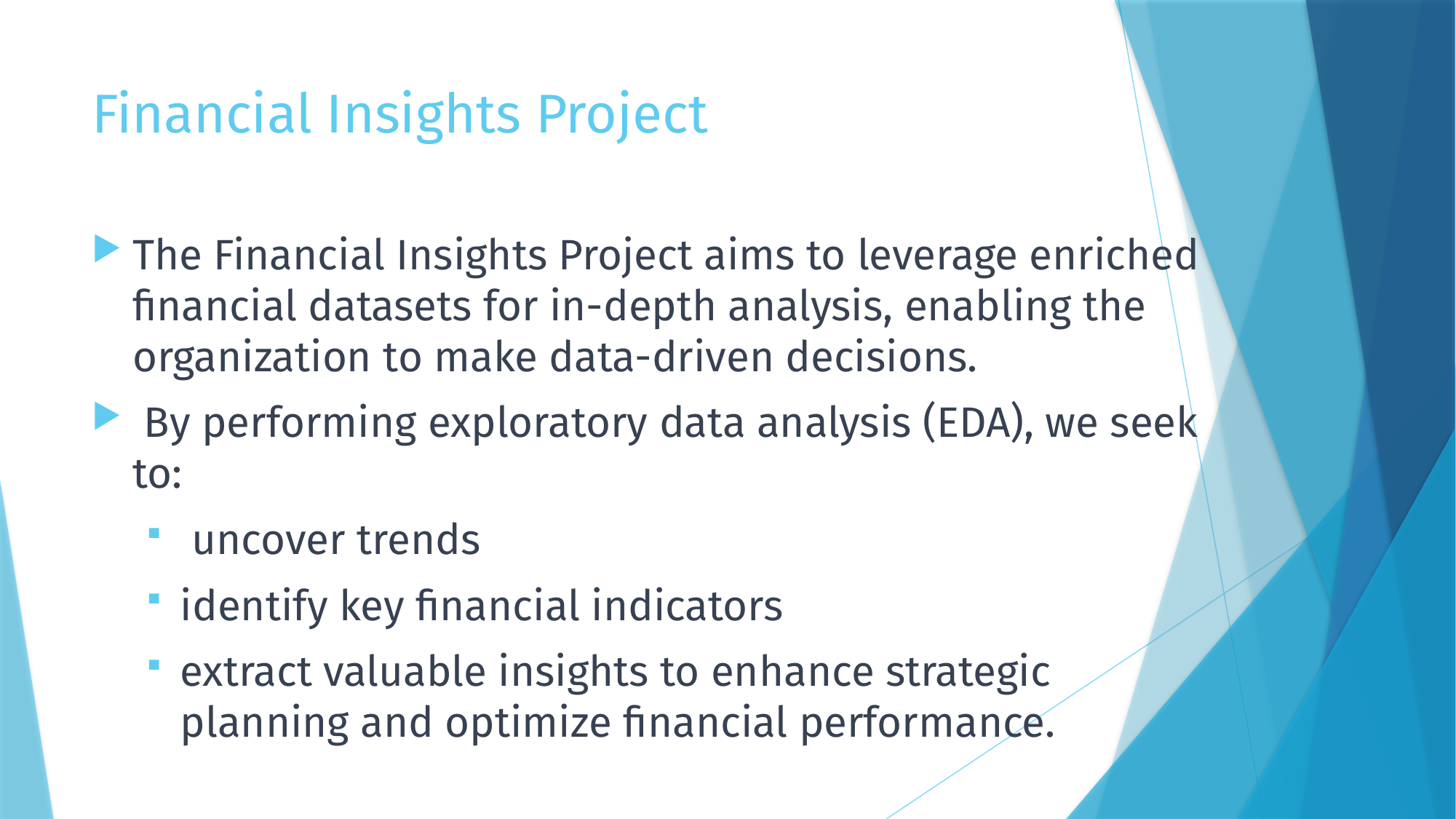

# Financial Insights Project
The Financial Insights Project aims to leverage enriched financial datasets for in-depth analysis, enabling the organization to make data-driven decisions.
 By performing exploratory data analysis (EDA), we seek to:
 uncover trends
identify key financial indicators
extract valuable insights to enhance strategic planning and optimize financial performance.